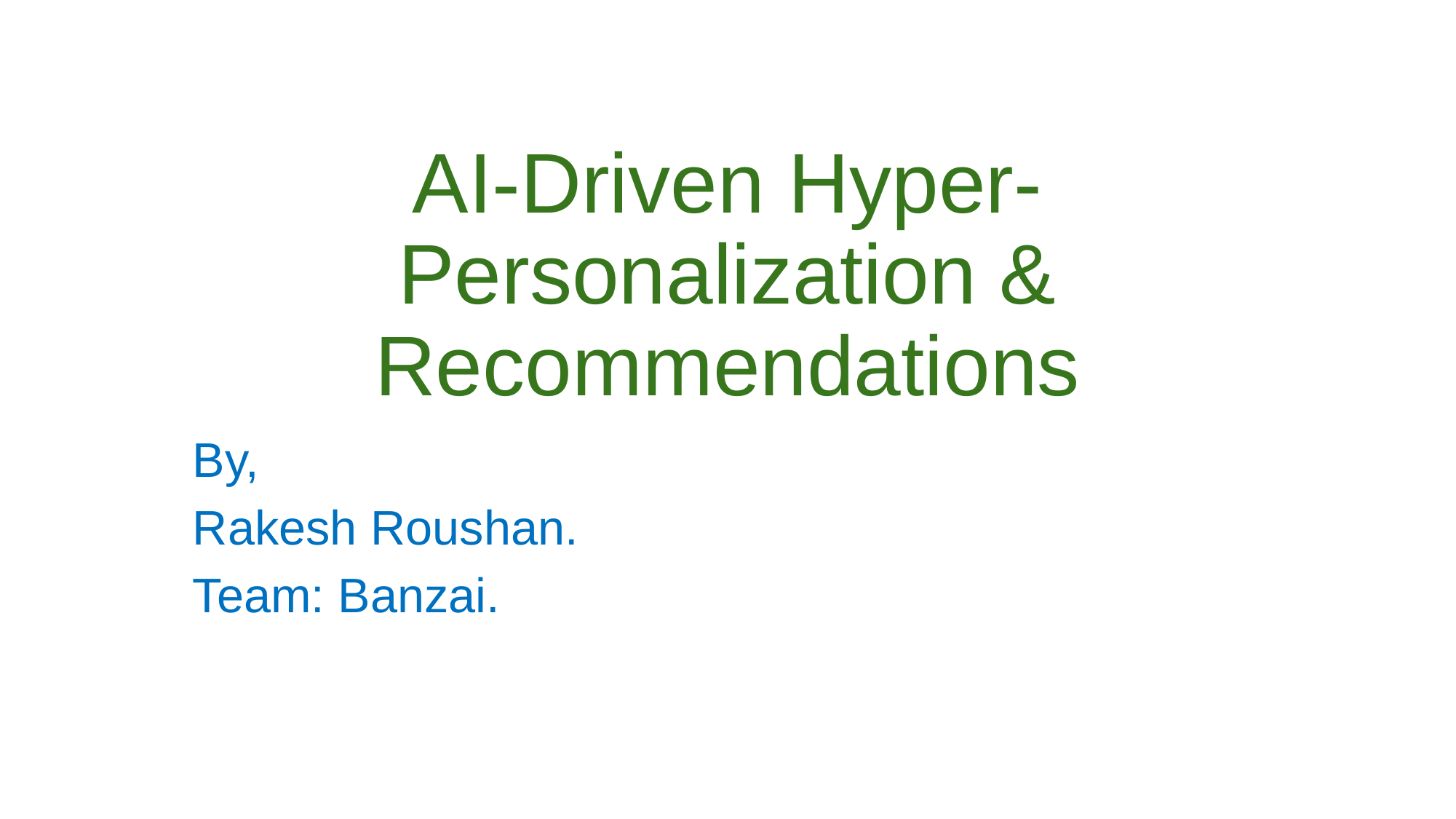

# AI-Driven Hyper-Personalization & Recommendations
By,
Rakesh Roushan.
Team: Banzai.